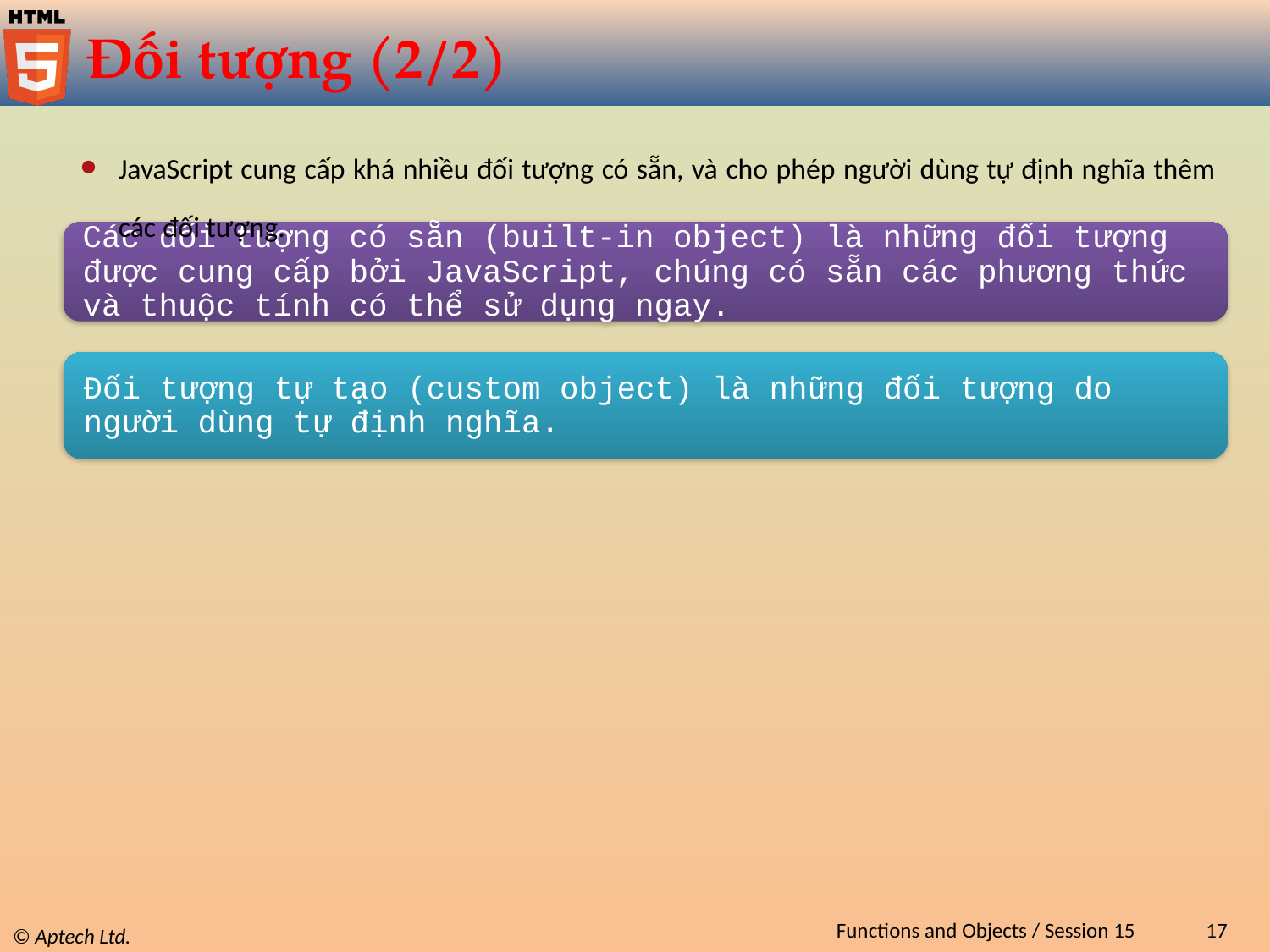

# Đối tượng (2/2)
JavaScript cung cấp khá nhiều đối tượng có sẵn, và cho phép người dùng tự định nghĩa thêm các đối tượng.
Các đối tượng có sẵn (built-in object) là những đối tượng được cung cấp bởi JavaScript, chúng có sẵn các phương thức và thuộc tính có thể sử dụng ngay.
Đối tượng tự tạo (custom object) là những đối tượng do người dùng tự định nghĩa.
Functions and Objects / Session 15
17